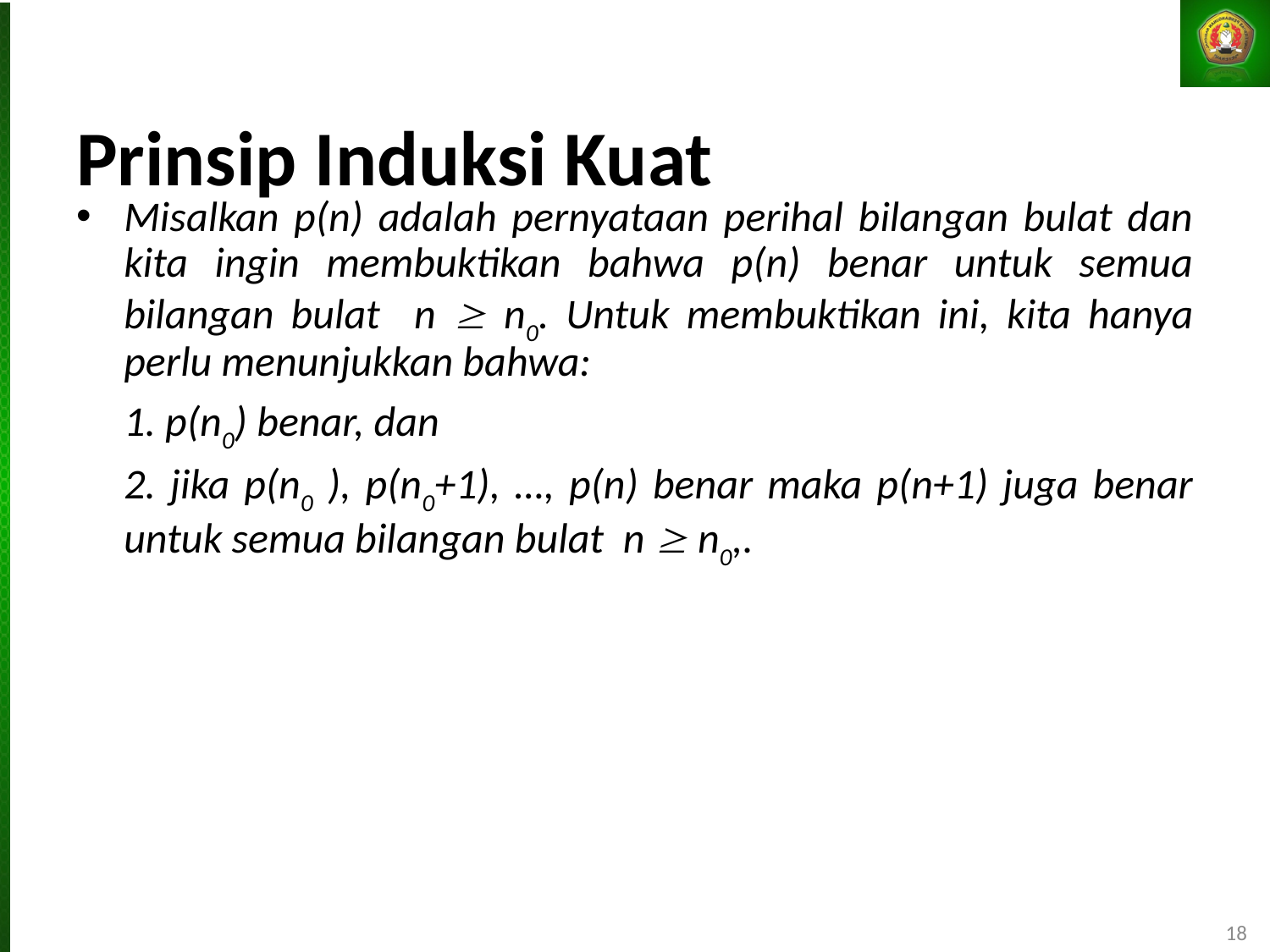

# Prinsip Induksi Kuat
Misalkan p(n) adalah pernyataan perihal bilangan bulat dan kita ingin membuktikan bahwa p(n) benar untuk semua bilangan bulat  n ≥ n0. Untuk membuktikan ini, kita hanya perlu menunjukkan bahwa:
	1. p(n0) benar, dan
	2. jika p(n0 ), p(n0+1), …, p(n) benar maka p(n+1) juga benar untuk semua bilangan bulat  n ≥ n0,.

18